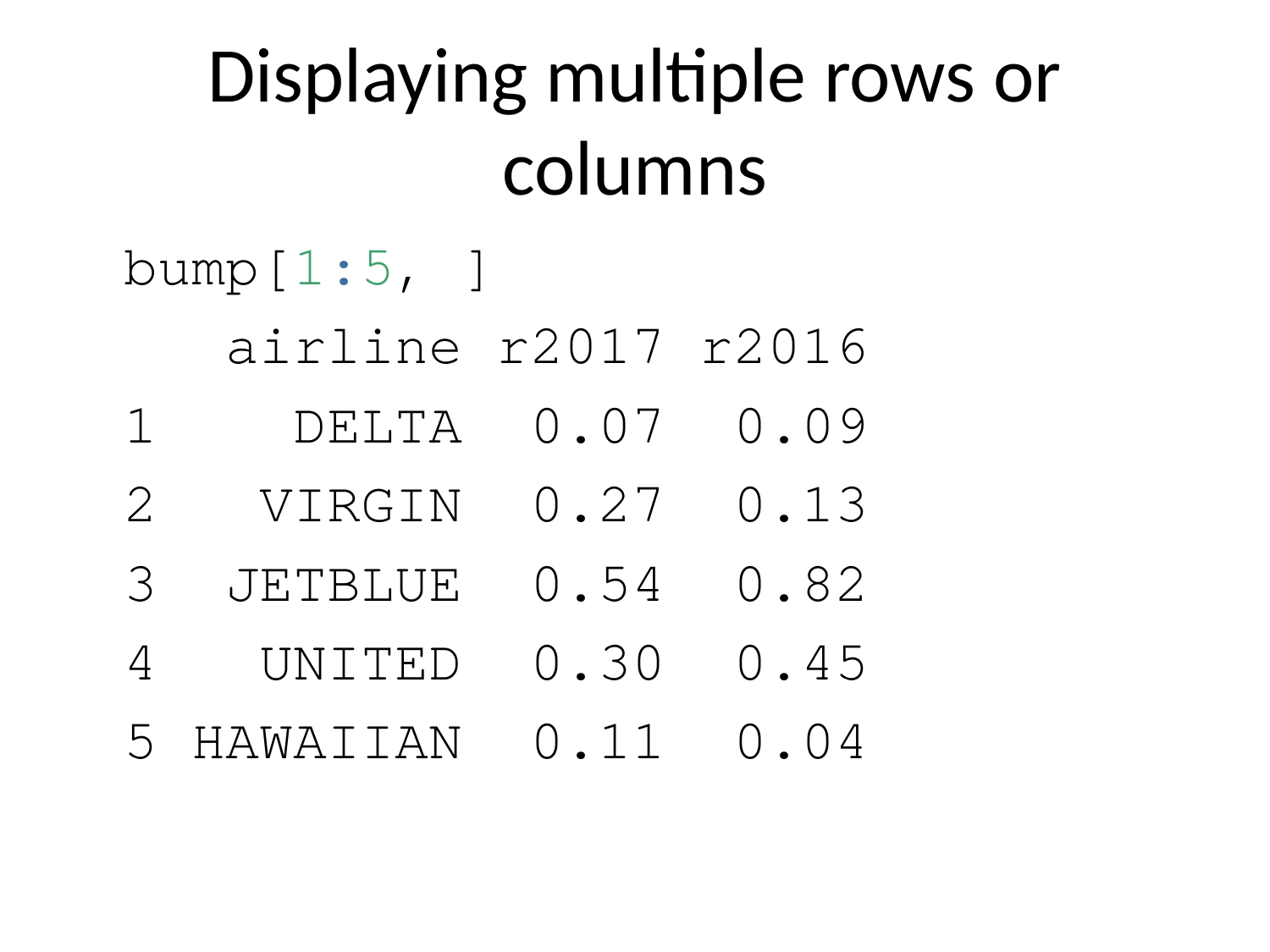

# Displaying multiple rows or columns
bump[1:5, ]
   airline r2017 r2016
1    DELTA  0.07  0.09
2   VIRGIN  0.27  0.13
3  JETBLUE  0.54  0.82
4   UNITED  0.30  0.45
5 HAWAIIAN  0.11  0.04